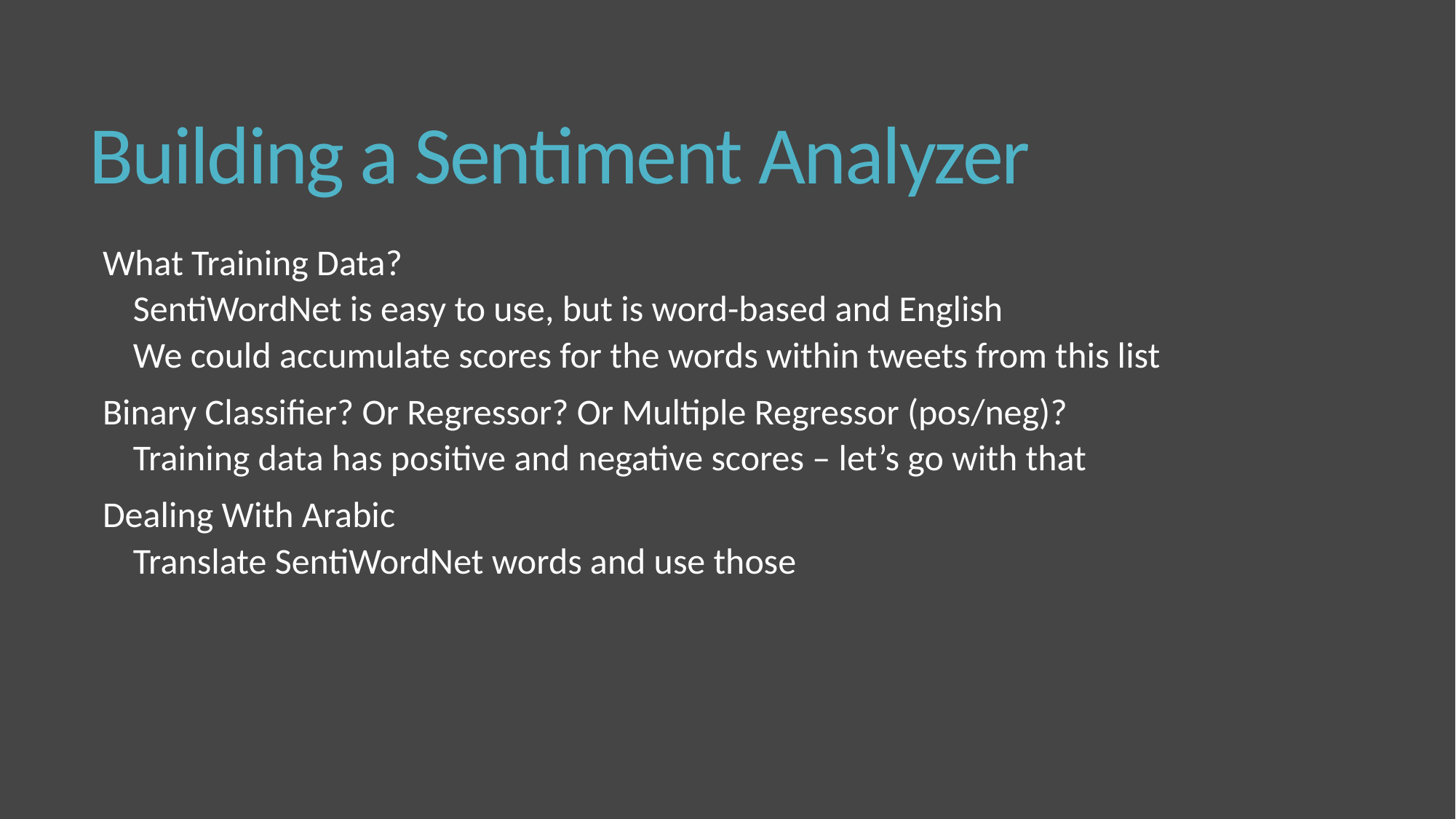

# Building a Sentiment Analyzer
What Training Data?
SentiWordNet is easy to use, but is word-based and English
We could accumulate scores for the words within tweets from this list
Binary Classifier? Or Regressor? Or Multiple Regressor (pos/neg)?
Training data has positive and negative scores – let’s go with that
Dealing With Arabic
Translate SentiWordNet words and use those